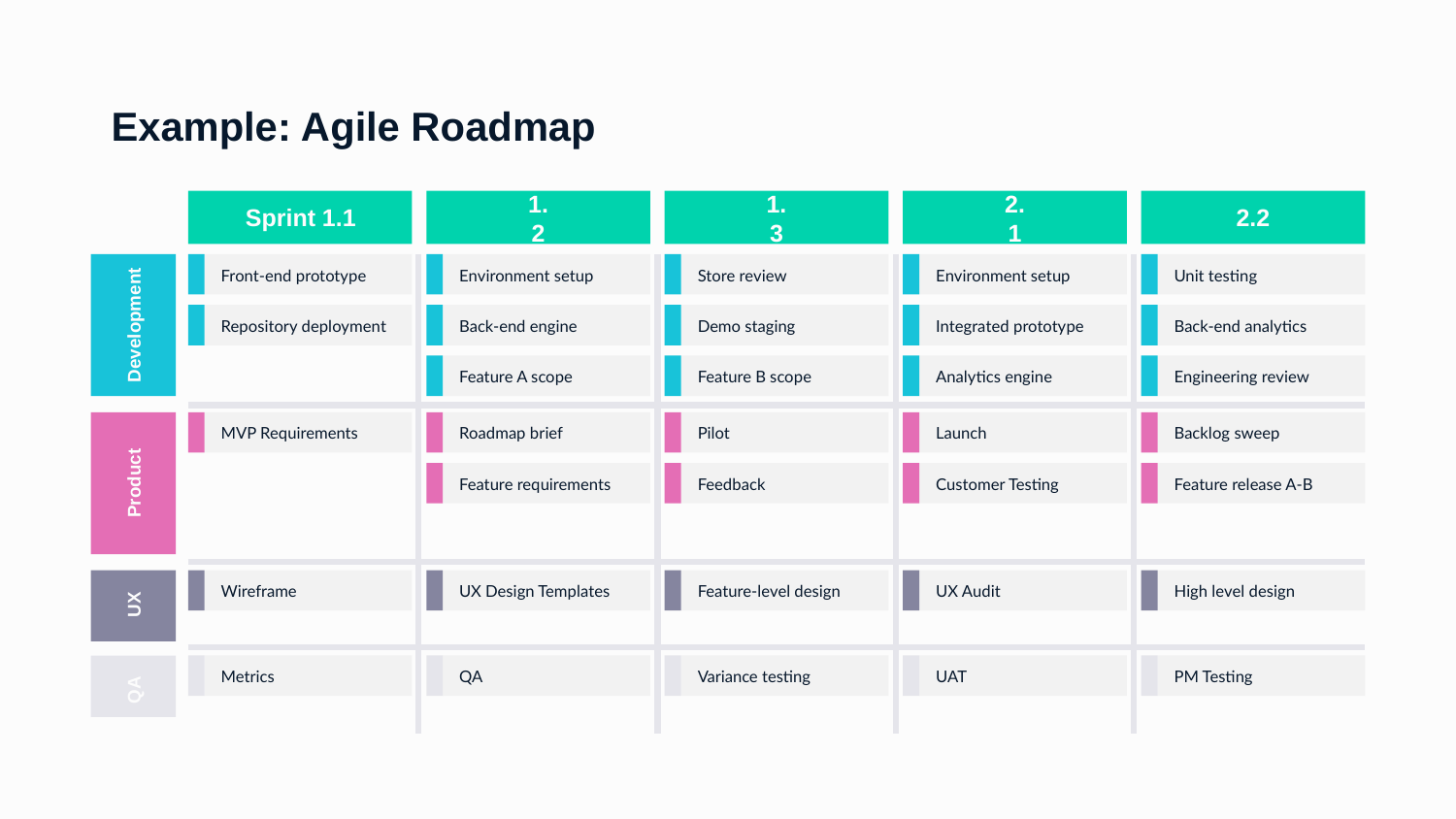

# Example: Agile Roadmap

Sprint 1.1
1.2
1.3
2.1
2.2

Front-end prototype
Environment setup
Store review
Environment setup
Unit testing

Development
Repository deployment
Back-end engine
Demo staging
Integrated prototype
Back-end analytics

Feature A scope
Feature B scope
Analytics engine
Engineering review

MVP Requirements
Roadmap brief
Pilot
Launch
Backlog sweep

Product
Feature requirements
Feedback
Customer Testing
Feature release A-B

Wireframe
UX Design Templates
Feature-level design
UX Audit
High level design
UX

Metrics
QA
Variance testing
UAT
PM Testing
QA